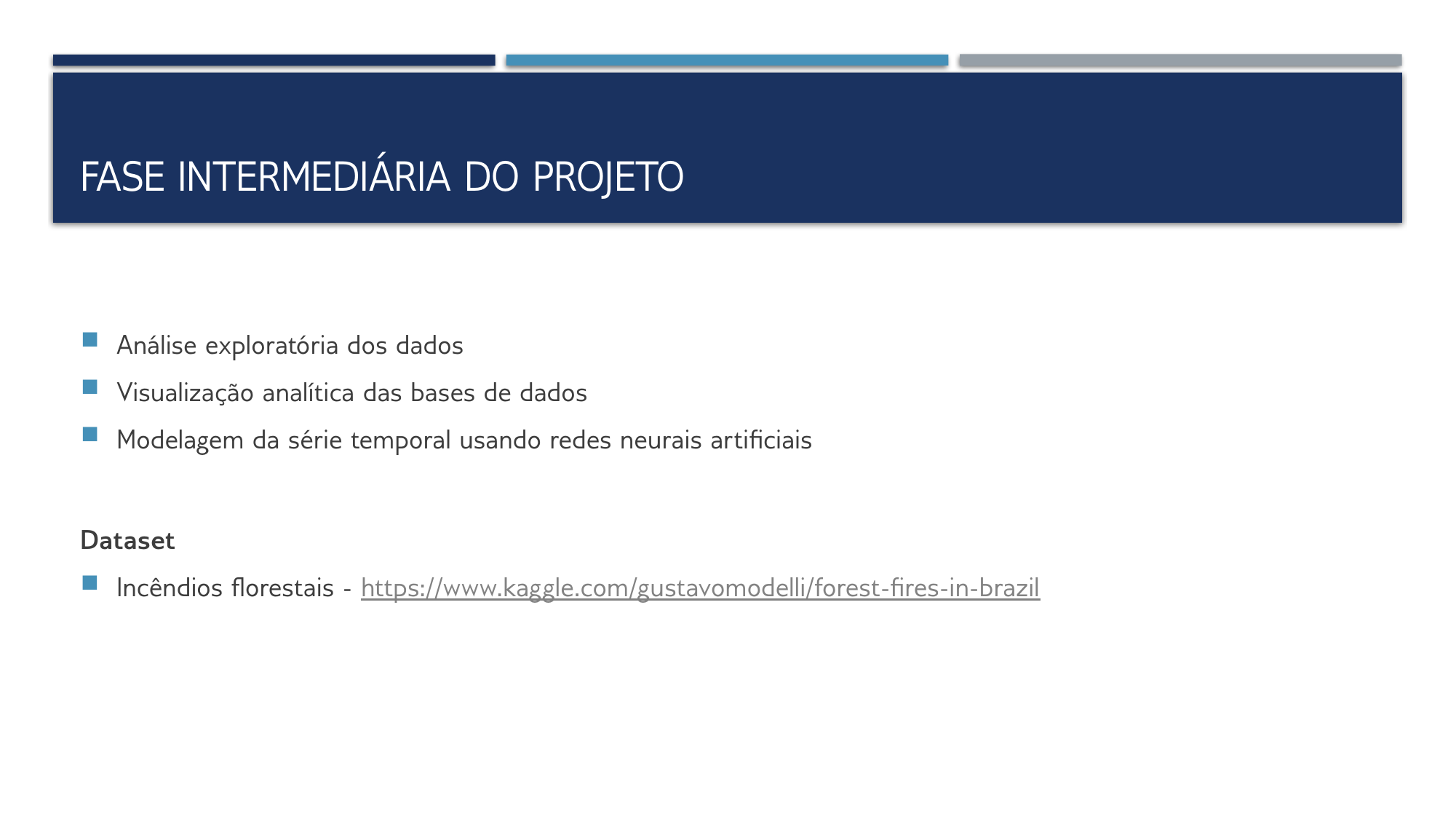

# Fase intermediária do projeto
Análise exploratória dos dados
Visualização analítica das bases de dados
Modelagem da série temporal usando redes neurais artificiais

Dataset
Incêndios florestais - https://www.kaggle.com/gustavomodelli/forest-fires-in-brazil